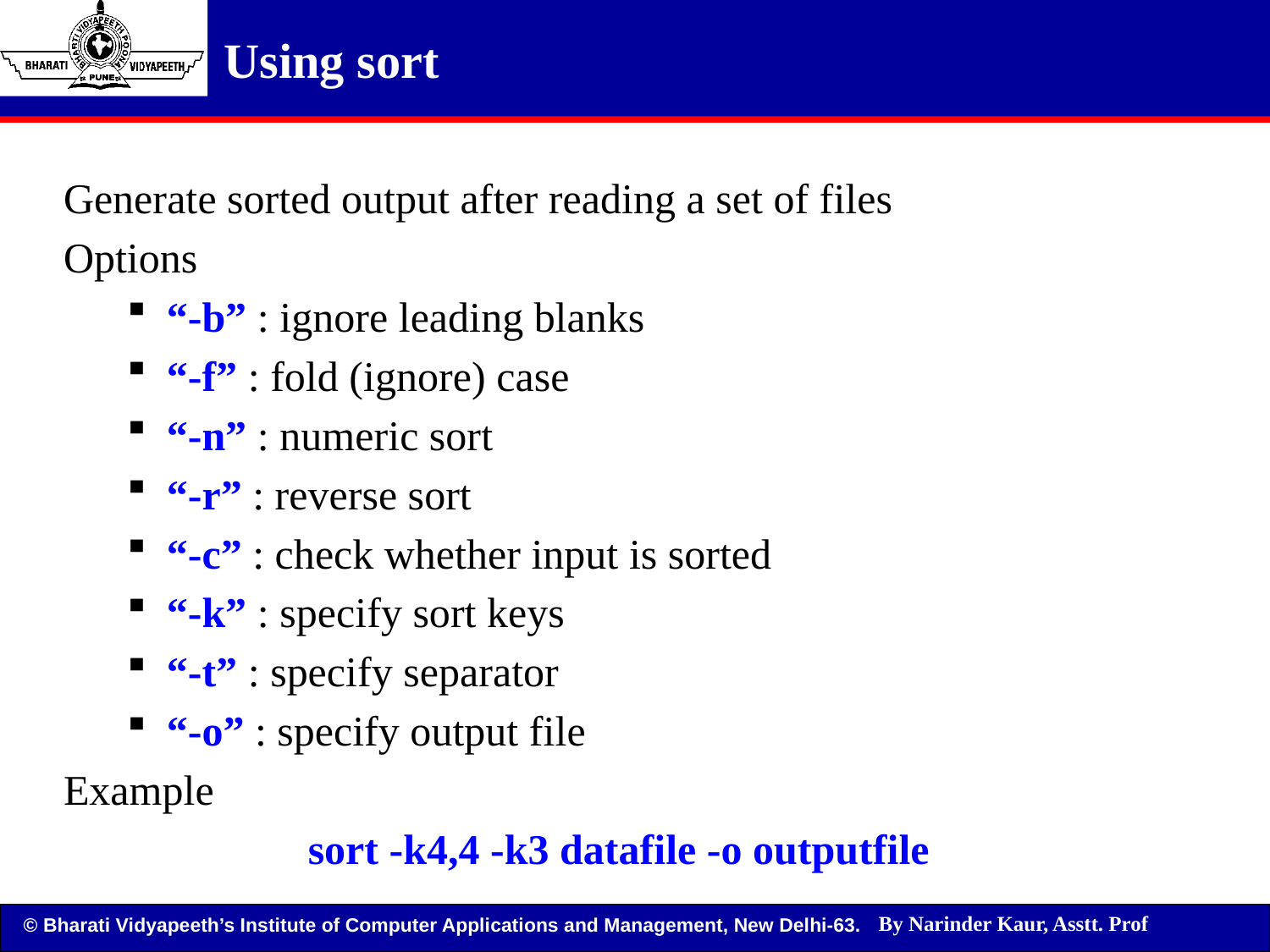

Using sort
Generate sorted output after reading a set of files
Options
“-b” : ignore leading blanks
“-f” : fold (ignore) case
“-n” : numeric sort
“-r” : reverse sort
“-c” : check whether input is sorted
“-k” : specify sort keys
“-t” : specify separator
“-o” : specify output file
Example
sort -k4,4 -k3 datafile -o outputfile